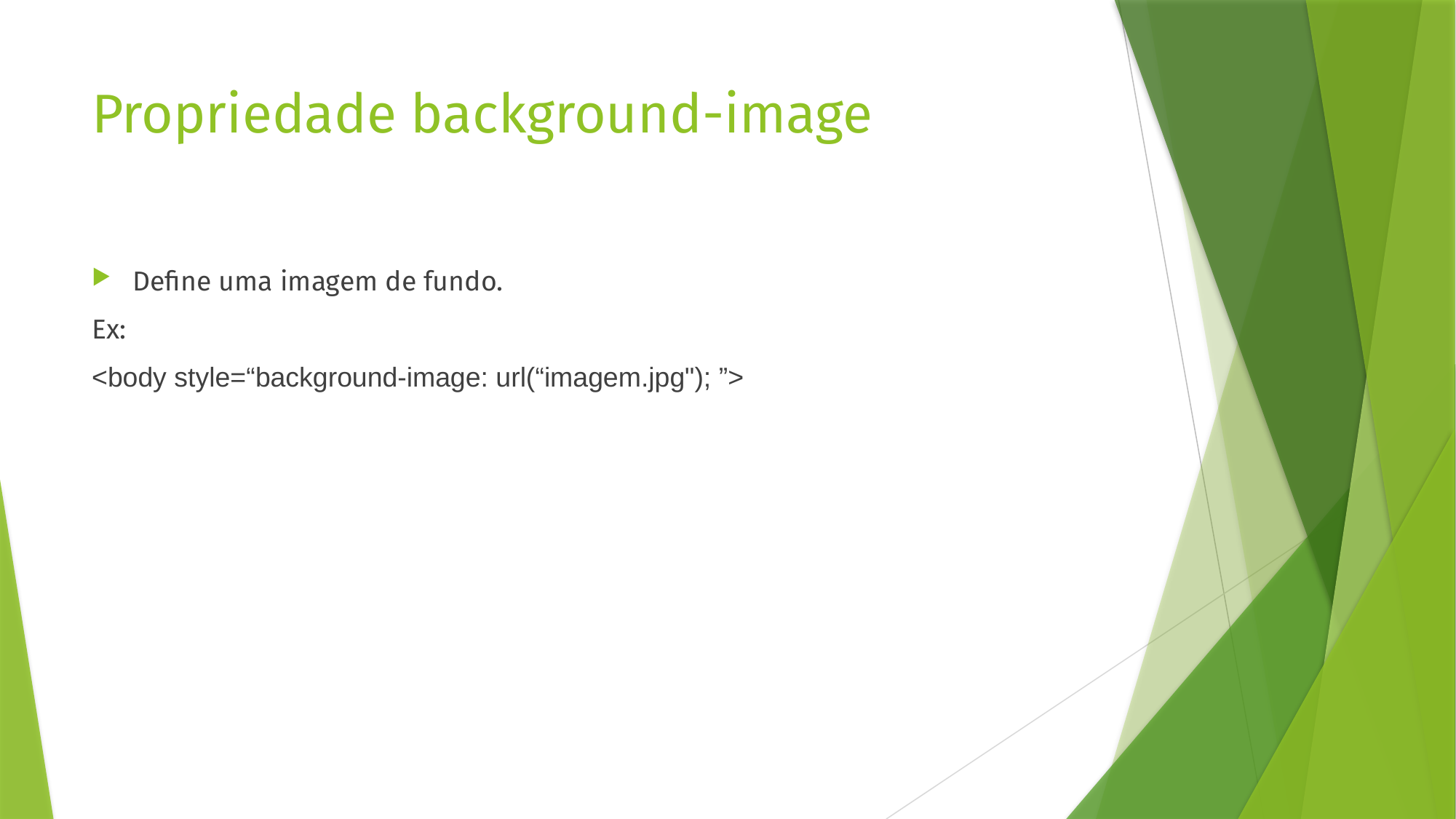

# Propriedade background-image
Define uma imagem de fundo.
Ex:
<body style=“background-image: url(“imagem.jpg"); ”>